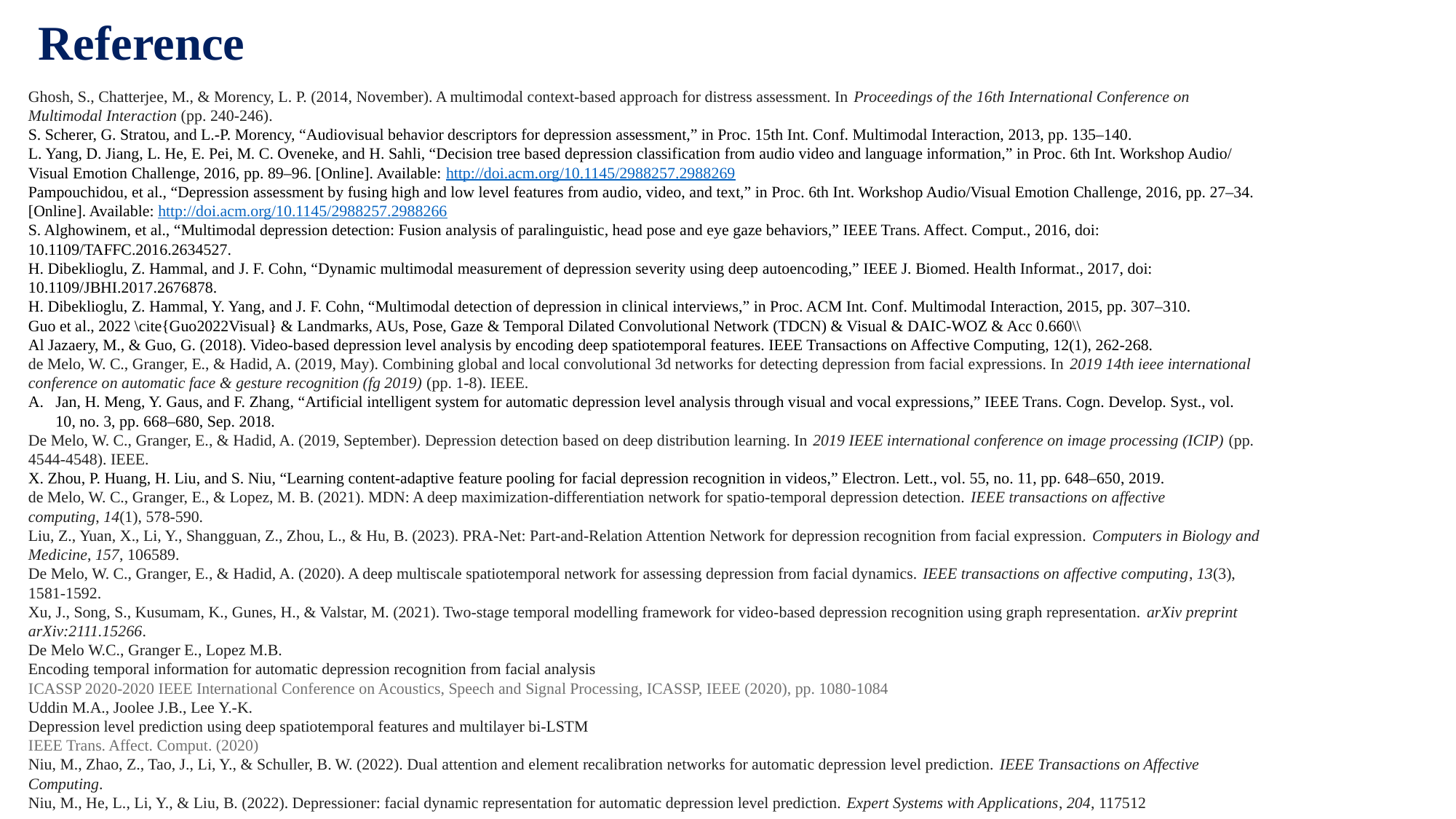

Reference
Ghosh, S., Chatterjee, M., & Morency, L. P. (2014, November). A multimodal context-based approach for distress assessment. In Proceedings of the 16th International Conference on Multimodal Interaction (pp. 240-246).
S. Scherer, G. Stratou, and L.-P. Morency, “Audiovisual behavior descriptors for depression assessment,” in Proc. 15th Int. Conf. Multimodal Interaction, 2013, pp. 135–140.
L. Yang, D. Jiang, L. He, E. Pei, M. C. Oveneke, and H. Sahli, “Decision tree based depression classification from audio video and language information,” in Proc. 6th Int. Workshop Audio/ Visual Emotion Challenge, 2016, pp. 89–96. [Online]. Available: http://doi.acm.org/10.1145/2988257.2988269
Pampouchidou, et al., “Depression assessment by fusing high and low level features from audio, video, and text,” in Proc. 6th Int. Workshop Audio/Visual Emotion Challenge, 2016, pp. 27–34. [Online]. Available: http://doi.acm.org/10.1145/2988257.2988266
S. Alghowinem, et al., “Multimodal depression detection: Fusion analysis of paralinguistic, head pose and eye gaze behaviors,” IEEE Trans. Affect. Comput., 2016, doi: 10.1109/TAFFC.2016.2634527.
H. Dibeklioglu, Z. Hammal, and J. F. Cohn, “Dynamic multimodal measurement of depression severity using deep autoencoding,” IEEE J. Biomed. Health Informat., 2017, doi: 10.1109/JBHI.2017.2676878.
H. Dibeklioglu, Z. Hammal, Y. Yang, and J. F. Cohn, “Multimodal detection of depression in clinical interviews,” in Proc. ACM Int. Conf. Multimodal Interaction, 2015, pp. 307–310.
Guo et al., 2022 \cite{Guo2022Visual} & Landmarks, AUs, Pose, Gaze & Temporal Dilated Convolutional Network (TDCN) & Visual & DAIC-WOZ & Acc 0.660\\
Al Jazaery, M., & Guo, G. (2018). Video-based depression level analysis by encoding deep spatiotemporal features. IEEE Transactions on Affective Computing, 12(1), 262-268.
de Melo, W. C., Granger, E., & Hadid, A. (2019, May). Combining global and local convolutional 3d networks for detecting depression from facial expressions. In 2019 14th ieee international conference on automatic face & gesture recognition (fg 2019) (pp. 1-8). IEEE.
Jan, H. Meng, Y. Gaus, and F. Zhang, “Artificial intelligent system for automatic depression level analysis through visual and vocal expressions,” IEEE Trans. Cogn. Develop. Syst., vol. 10, no. 3, pp. 668–680, Sep. 2018.
De Melo, W. C., Granger, E., & Hadid, A. (2019, September). Depression detection based on deep distribution learning. In 2019 IEEE international conference on image processing (ICIP) (pp. 4544-4548). IEEE.
X. Zhou, P. Huang, H. Liu, and S. Niu, “Learning content-adaptive feature pooling for facial depression recognition in videos,” Electron. Lett., vol. 55, no. 11, pp. 648–650, 2019.
de Melo, W. C., Granger, E., & Lopez, M. B. (2021). MDN: A deep maximization-differentiation network for spatio-temporal depression detection. IEEE transactions on affective computing, 14(1), 578-590.
Liu, Z., Yuan, X., Li, Y., Shangguan, Z., Zhou, L., & Hu, B. (2023). PRA-Net: Part-and-Relation Attention Network for depression recognition from facial expression. Computers in Biology and Medicine, 157, 106589.
De Melo, W. C., Granger, E., & Hadid, A. (2020). A deep multiscale spatiotemporal network for assessing depression from facial dynamics. IEEE transactions on affective computing, 13(3), 1581-1592.
Xu, J., Song, S., Kusumam, K., Gunes, H., & Valstar, M. (2021). Two-stage temporal modelling framework for video-based depression recognition using graph representation. arXiv preprint arXiv:2111.15266.
De Melo W.C., Granger E., Lopez M.B.
Encoding temporal information for automatic depression recognition from facial analysis
ICASSP 2020-2020 IEEE International Conference on Acoustics, Speech and Signal Processing, ICASSP, IEEE (2020), pp. 1080-1084
Uddin M.A., Joolee J.B., Lee Y.-K.
Depression level prediction using deep spatiotemporal features and multilayer bi-LSTM
IEEE Trans. Affect. Comput. (2020)
Niu, M., Zhao, Z., Tao, J., Li, Y., & Schuller, B. W. (2022). Dual attention and element recalibration networks for automatic depression level prediction. IEEE Transactions on Affective Computing.
Niu, M., He, L., Li, Y., & Liu, B. (2022). Depressioner: facial dynamic representation for automatic depression level prediction. Expert Systems with Applications, 204, 117512